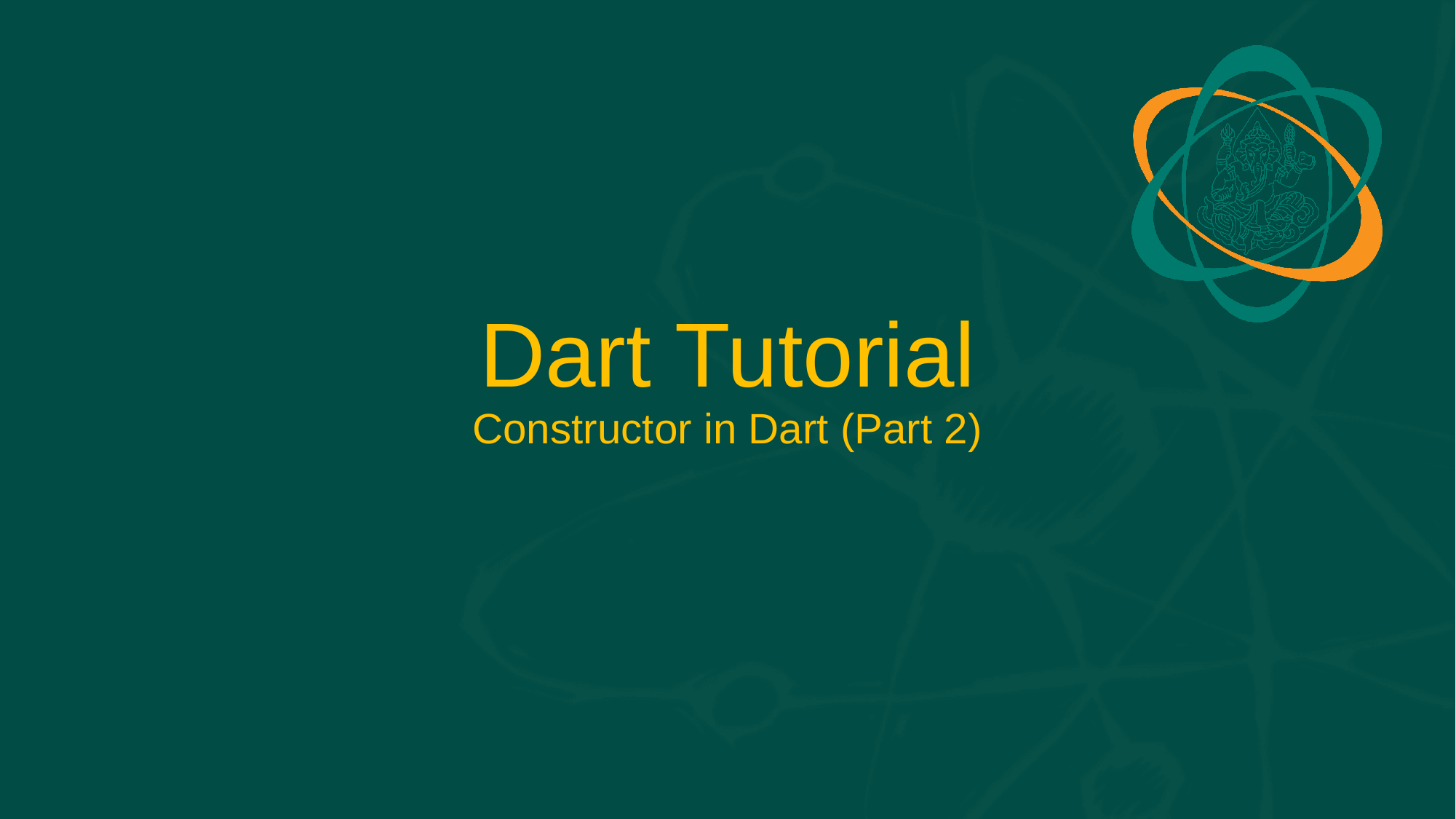

# Dart Tutorial Constructor in Dart (Part 2)